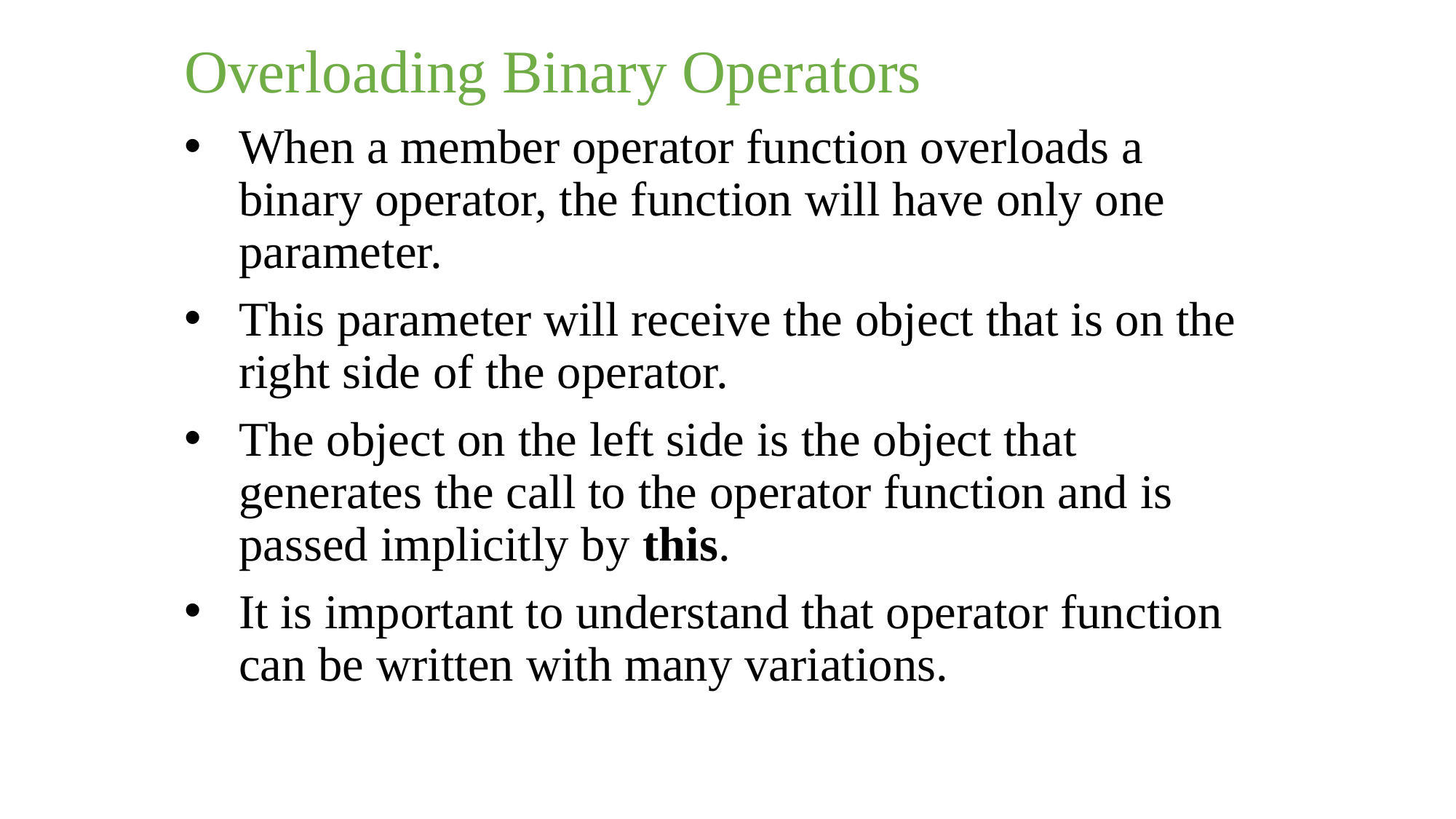

Overloading Binary Operators
When a member operator function overloads a binary operator, the function will have only one parameter.
This parameter will receive the object that is on the right side of the operator.
The object on the left side is the object that generates the call to the operator function and is passed implicitly by this.
It is important to understand that operator function can be written with many variations.